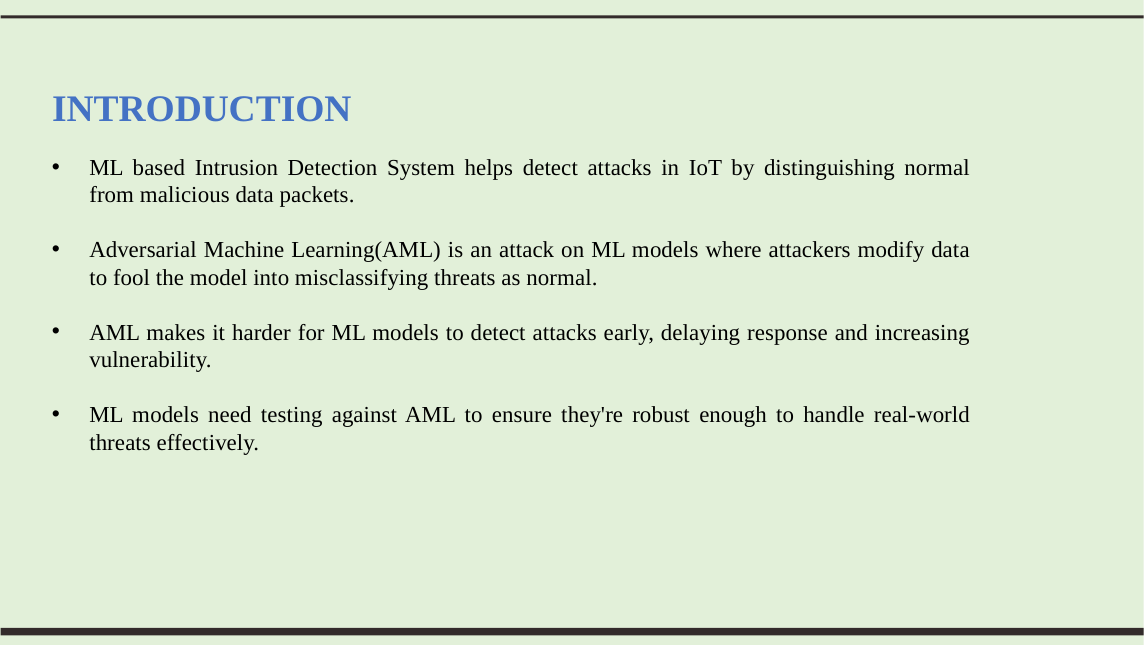

INTRODUCTION

ML based Intrusion Detection System helps detect attacks in IoT by distinguishing normal from malicious data packets.

Adversarial Machine Learning(AML) is an attack on ML models where attackers modify data to fool the model into misclassifying threats as normal.

AML makes it harder for ML models to detect attacks early, delaying response and increasing vulnerability.

ML models need testing against AML to ensure they're robust enough to handle real-world threats effectively.